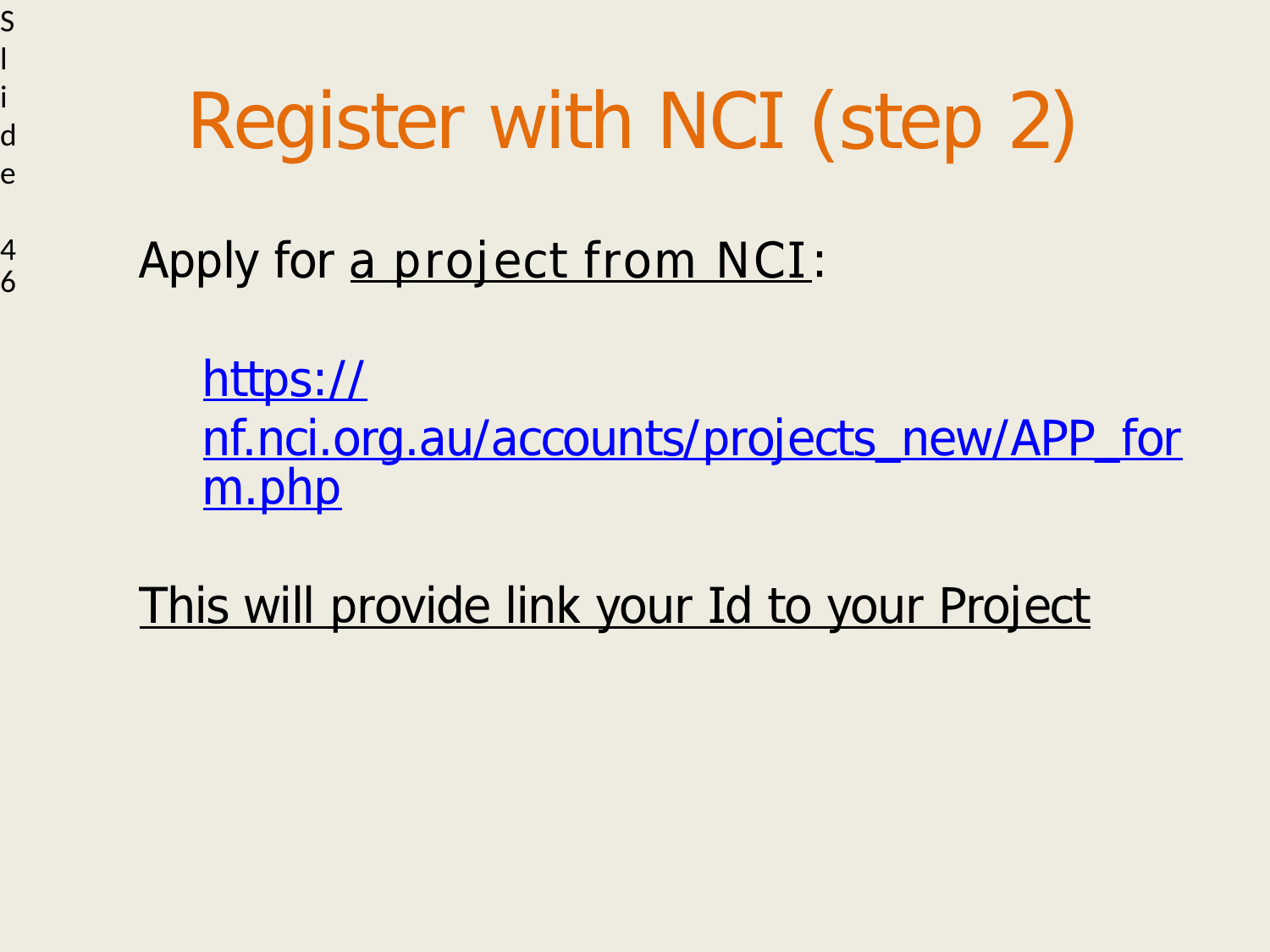

Slide 46
Register with NCI (step 2)
Apply for a project from NCI:

https://nf.nci.org.au/accounts/projects_new/APP_form.php

This will provide link your Id to your Project